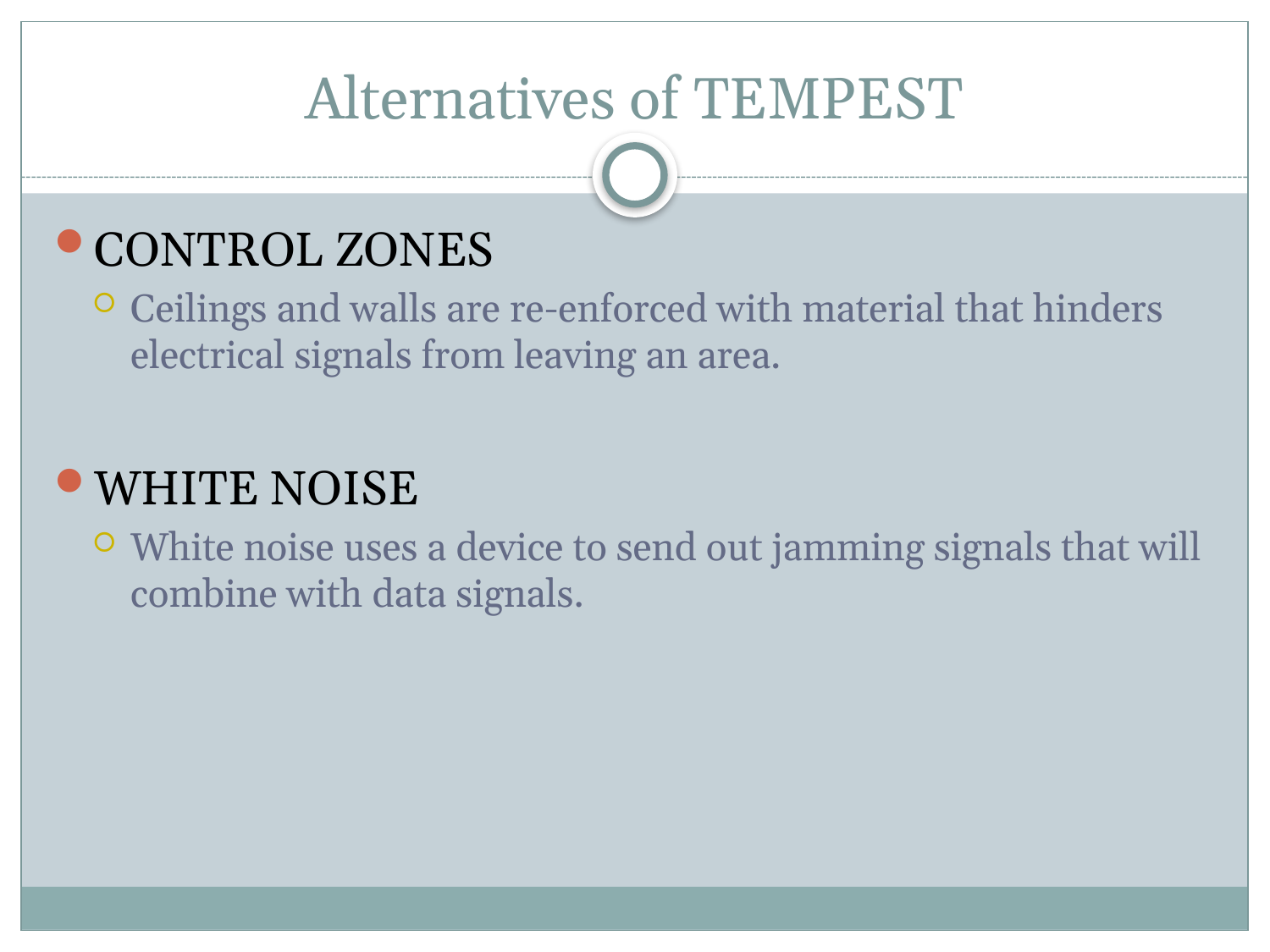

# Alternatives of TEMPEST
CONTROL ZONES
Ceilings and walls are re-enforced with material that hinders electrical signals from leaving an area.

WHITE NOISE
White noise uses a device to send out jamming signals that will combine with data signals.